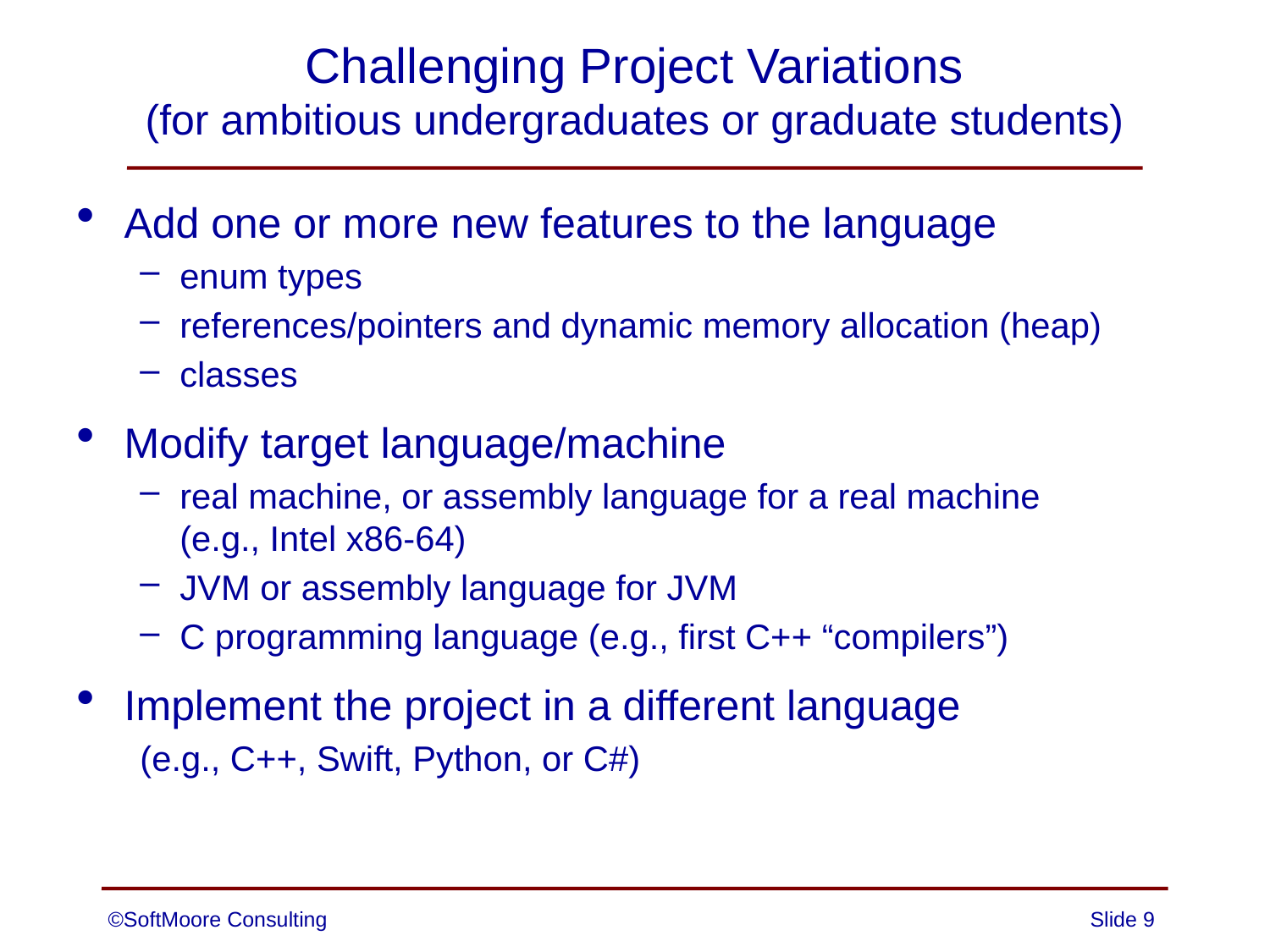

# Challenging Project Variations (for ambitious undergraduates or graduate students)
Add one or more new features to the language
enum types
references/pointers and dynamic memory allocation (heap)
classes
Modify target language/machine
real machine, or assembly language for a real machine
(e.g., Intel x86-64)
JVM or assembly language for JVM
C programming language (e.g., first C++ “compilers”)
Implement the project in a different language
(e.g., C++, Swift, Python, or C#)
©SoftMoore Consulting
Slide 9